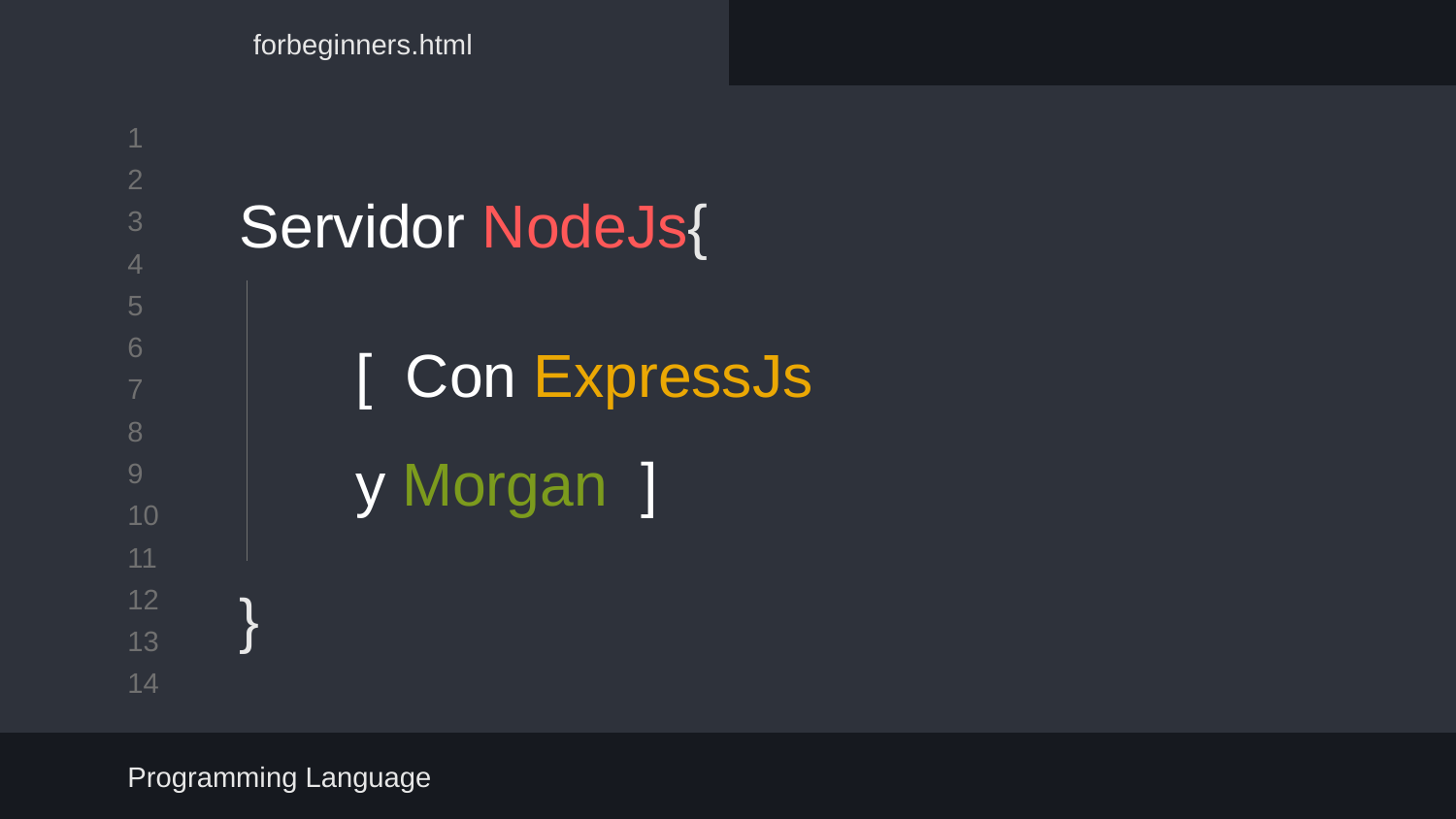

forbeginners.html
# Servidor NodeJs{
}
[  Con ExpressJs
y Morgan  ]
Programming Language